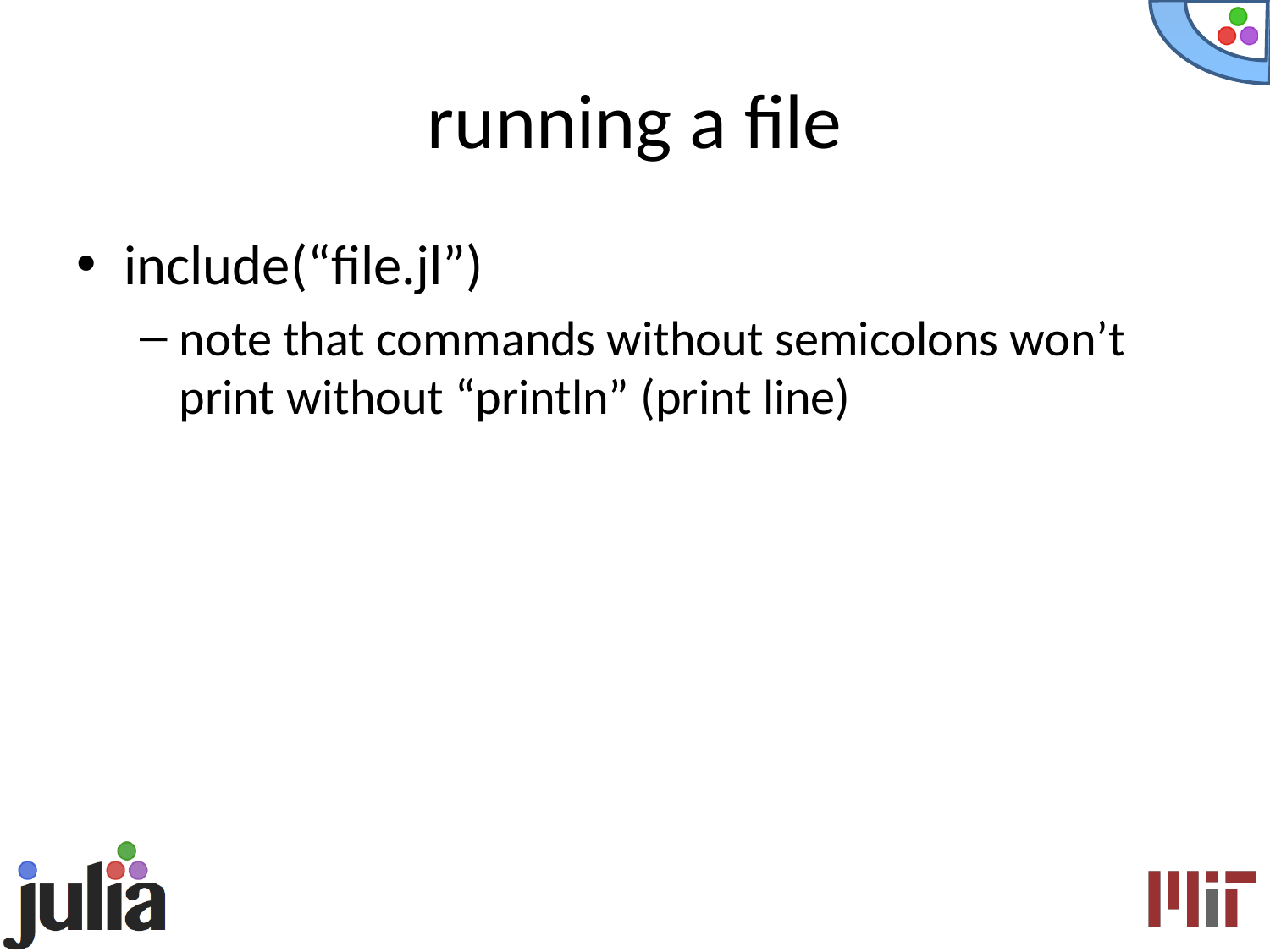

# running a file
include(“file.jl”)
note that commands without semicolons won’t print without “println” (print line)